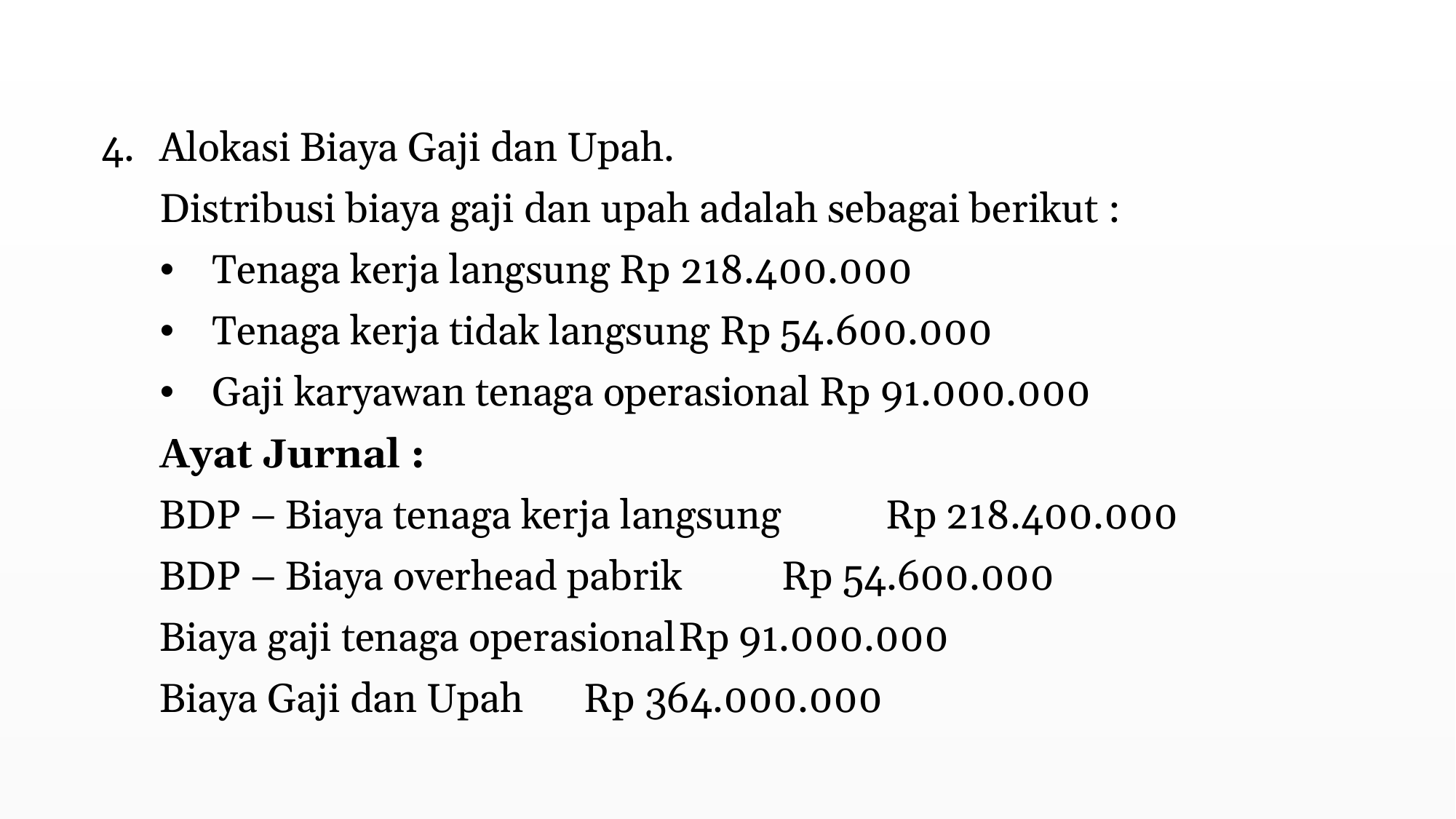

Alokasi Biaya Gaji dan Upah.
Distribusi biaya gaji dan upah adalah sebagai berikut :
Tenaga kerja langsung Rp 218.400.000
Tenaga kerja tidak langsung Rp 54.600.000
Gaji karyawan tenaga operasional Rp 91.000.000
Ayat Jurnal :
BDP – Biaya tenaga kerja langsung 	Rp 218.400.000
BDP – Biaya overhead pabrik 		Rp 54.600.000
Biaya gaji tenaga operasional		Rp 91.000.000
	Biaya Gaji dan Upah 				 Rp 364.000.000